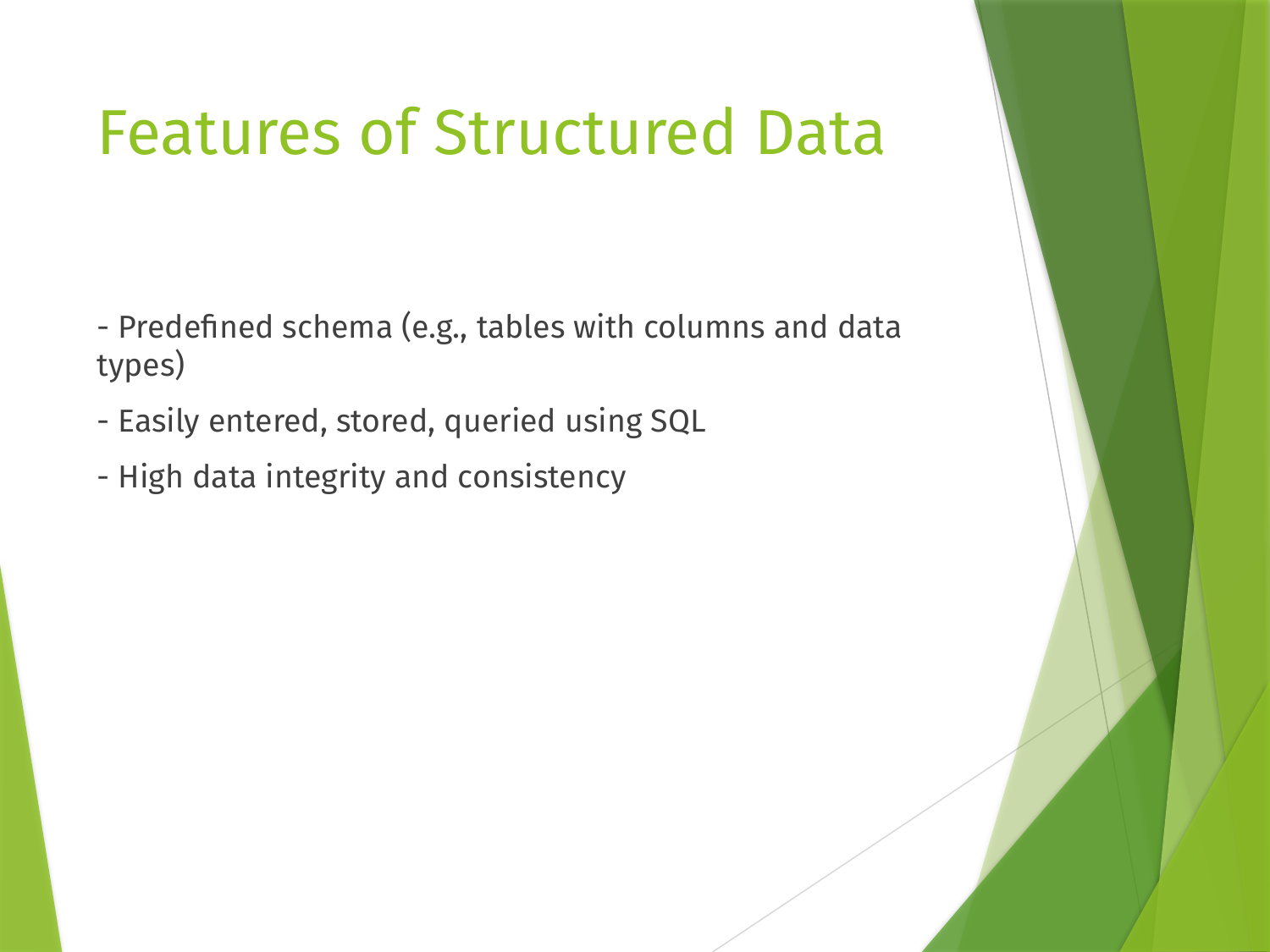

# Features of Structured Data
- Predefined schema (e.g., tables with columns and data types)
- Easily entered, stored, queried using SQL
- High data integrity and consistency